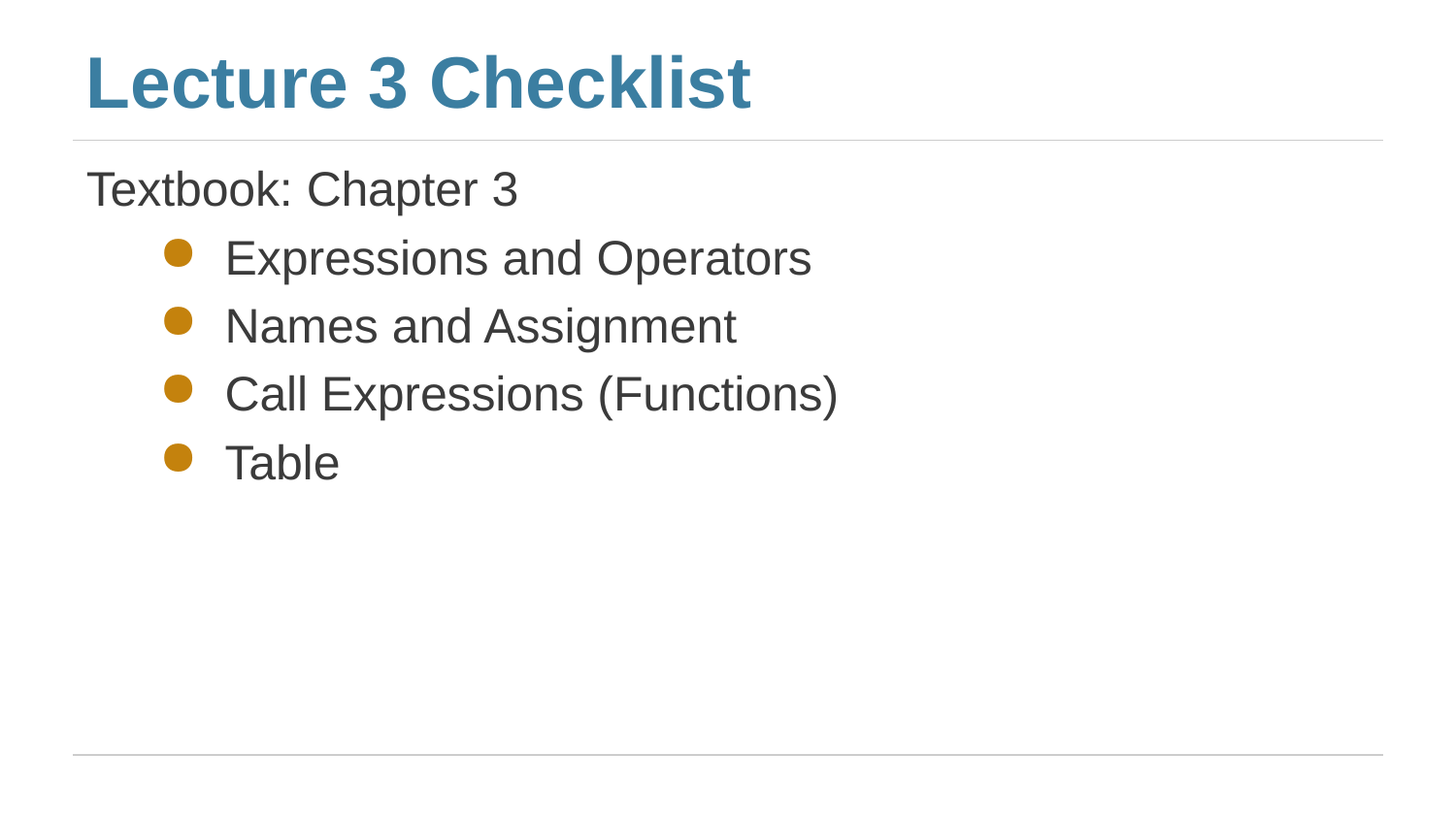

# Lecture 3 Checklist

Textbook: Chapter 3
Expressions and Operators
Names and Assignment
Call Expressions (Functions)
Table